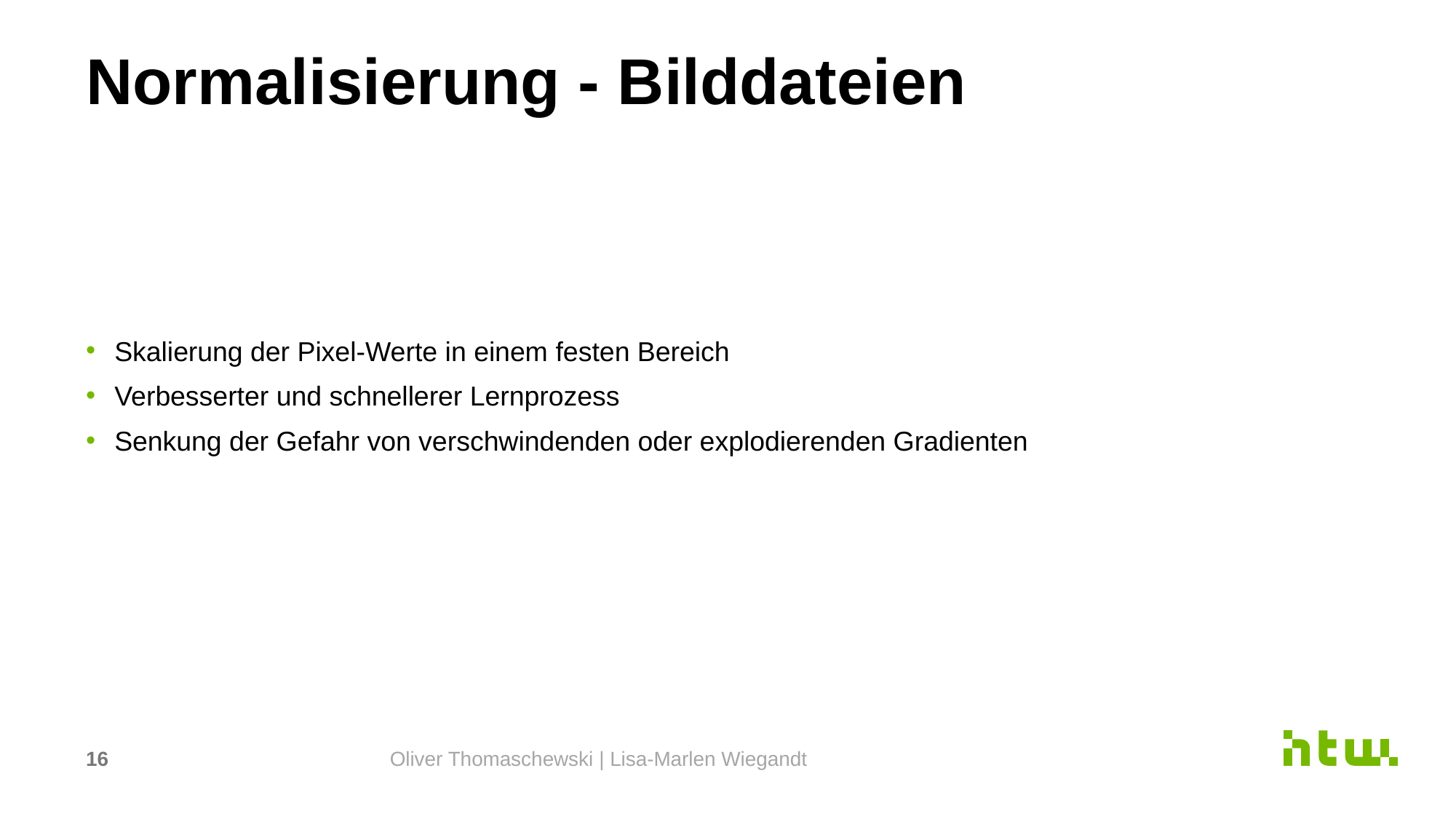

# Normalisierung - Bilddateien
Skalierung der Pixel-Werte in einem festen Bereich
Verbesserter und schnellerer Lernprozess
Senkung der Gefahr von verschwindenden oder explodierenden Gradienten
16
Oliver Thomaschewski | Lisa-Marlen Wiegandt